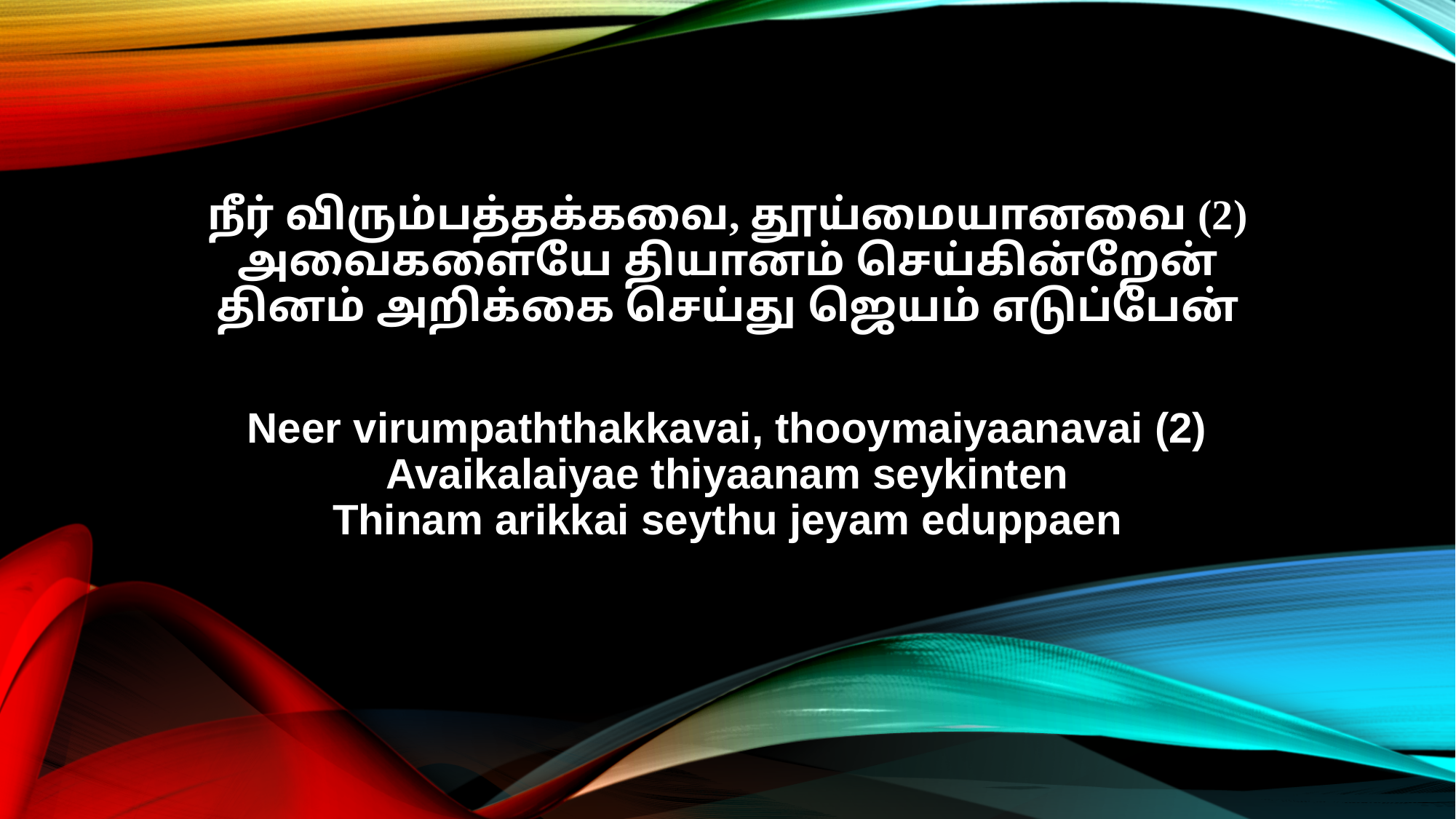

நீர் விரும்பத்தக்கவை, தூய்மையானவை (2)
அவைகளையே தியானம் செய்கின்றேன்
தினம் அறிக்கை செய்து ஜெயம் எடுப்பேன்

Neer virumpaththakkavai, thooymaiyaanavai (2)
Avaikalaiyae thiyaanam seykinten
Thinam arikkai seythu jeyam eduppaen